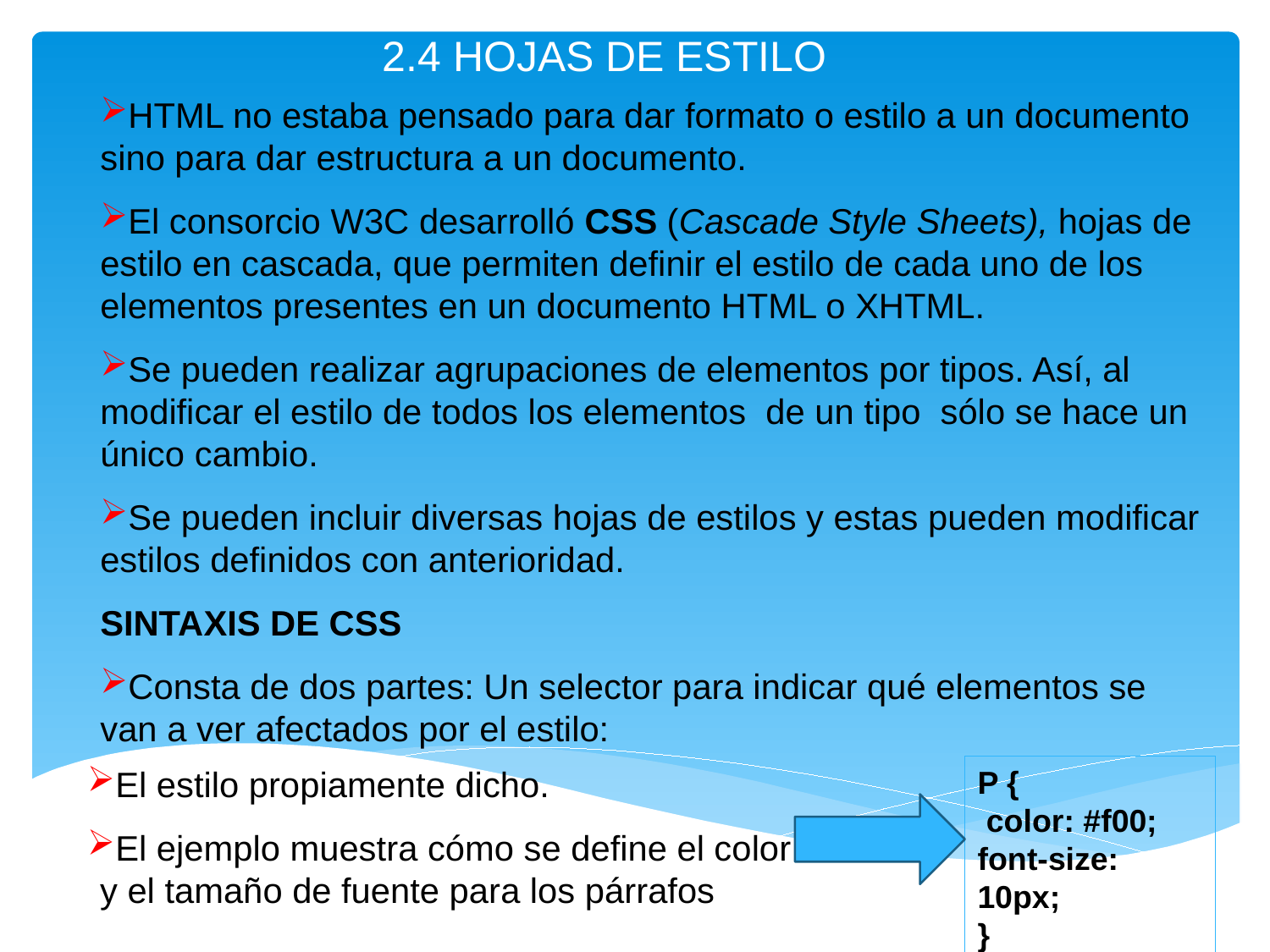

# 2.4 HOJAS DE ESTILO
HTML no estaba pensado para dar formato o estilo a un documento sino para dar estructura a un documento.
El consorcio W3C desarrolló CSS (Cascade Style Sheets), hojas de estilo en cascada, que permiten definir el estilo de cada uno de los elementos presentes en un documento HTML o XHTML.
Se pueden realizar agrupaciones de elementos por tipos. Así, al modificar el estilo de todos los elementos  de un tipo  sólo se hace un único cambio.
Se pueden incluir diversas hojas de estilos y estas pueden modificar estilos definidos con anterioridad.
SINTAXIS DE CSS
Consta de dos partes: Un selector para indicar qué elementos se van a ver afectados por el estilo:
El estilo propiamente dicho.
El ejemplo muestra cómo se define el color y el tamaño de fuente para los párrafos
P {
 color: #f00;
font-size: 10px;
}